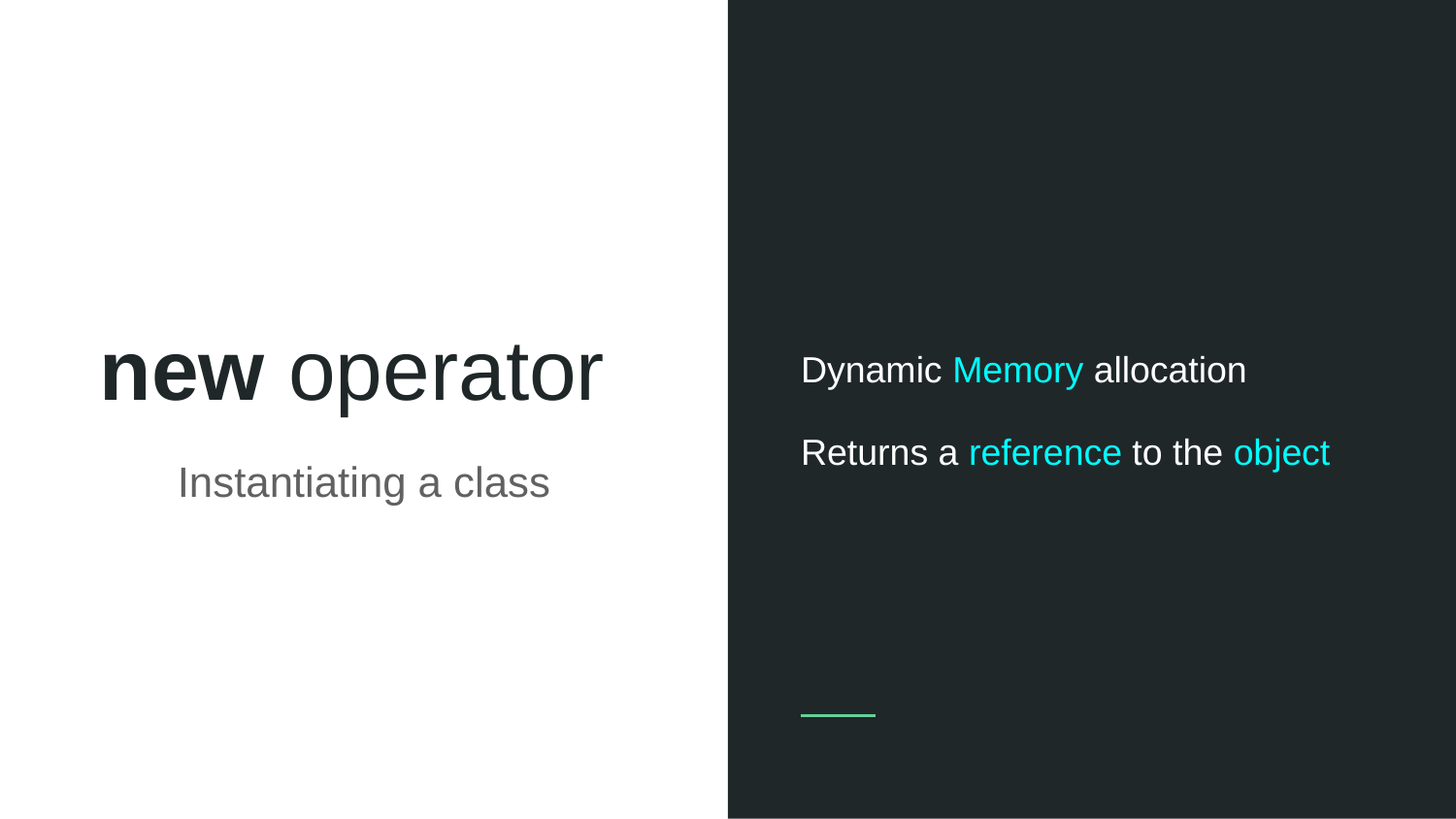

Dynamic Memory allocation
Returns a reference to the object

# new operator
Instantiating a class